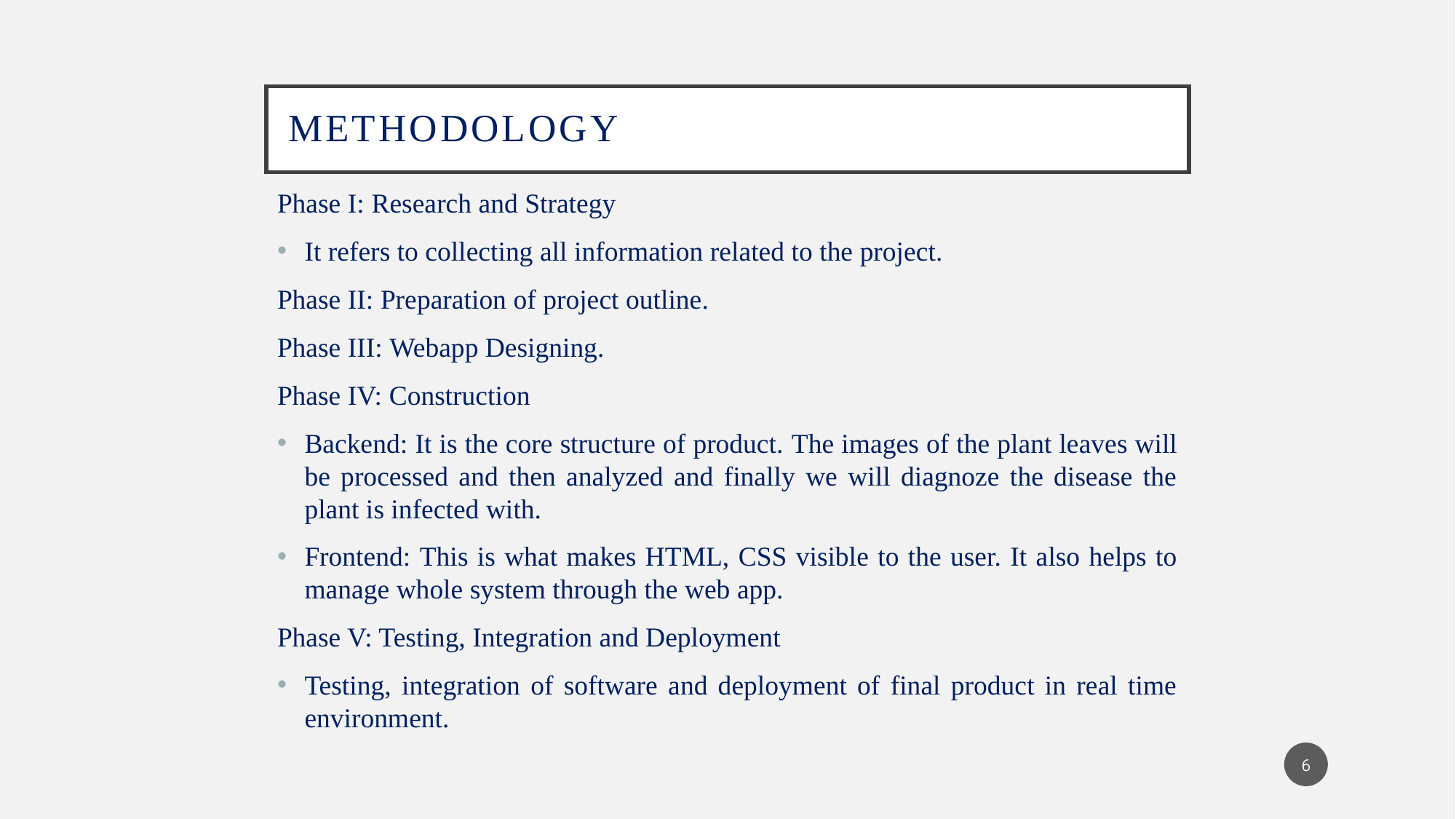

# Methodology
Phase I: Research and Strategy
It refers to collecting all information related to the project.
Phase II: Preparation of project outline.
Phase III: Webapp Designing.
Phase IV: Construction
Backend: It is the core structure of product. The images of the plant leaves will be processed and then analyzed and finally we will diagnoze the disease the plant is infected with.
Frontend: This is what makes HTML, CSS visible to the user. It also helps to manage whole system through the web app.
Phase V: Testing, Integration and Deployment
Testing, integration of software and deployment of final product in real time environment.
6